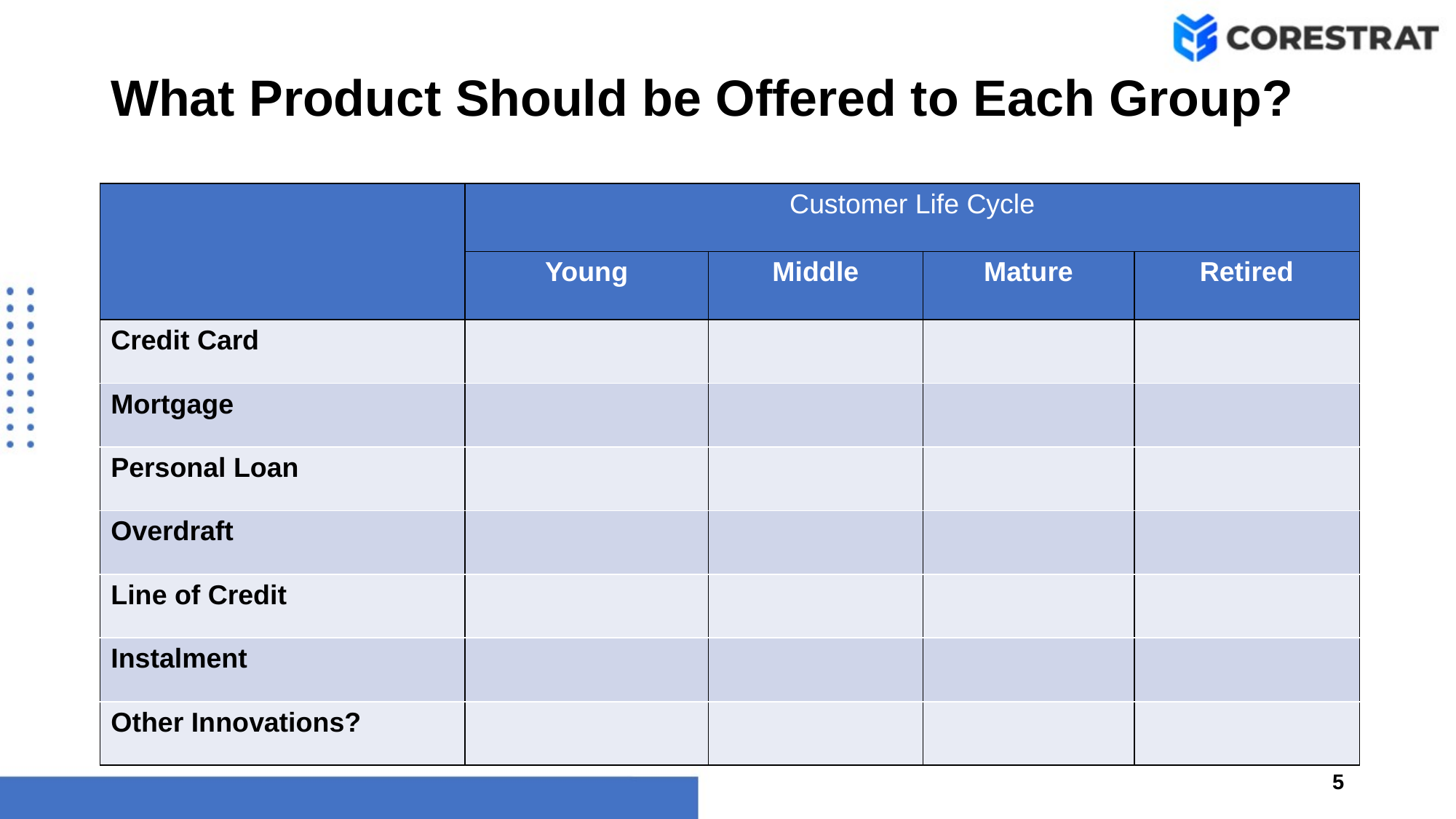

# What Product Should be Offered to Each Group?
|  | Customer Life Cycle |  |  |  |
| --- | --- | --- | --- | --- |
|  | Young | Middle | Mature | Retired |
| Credit Card |  |  |  |  |
| Mortgage |  |  |  |  |
| Personal Loan |  |  |  |  |
| Overdraft |  |  |  |  |
| Line of Credit |  |  |  |  |
| Instalment |  |  |  |  |
| Other Innovations? |  |  |  |  |
5